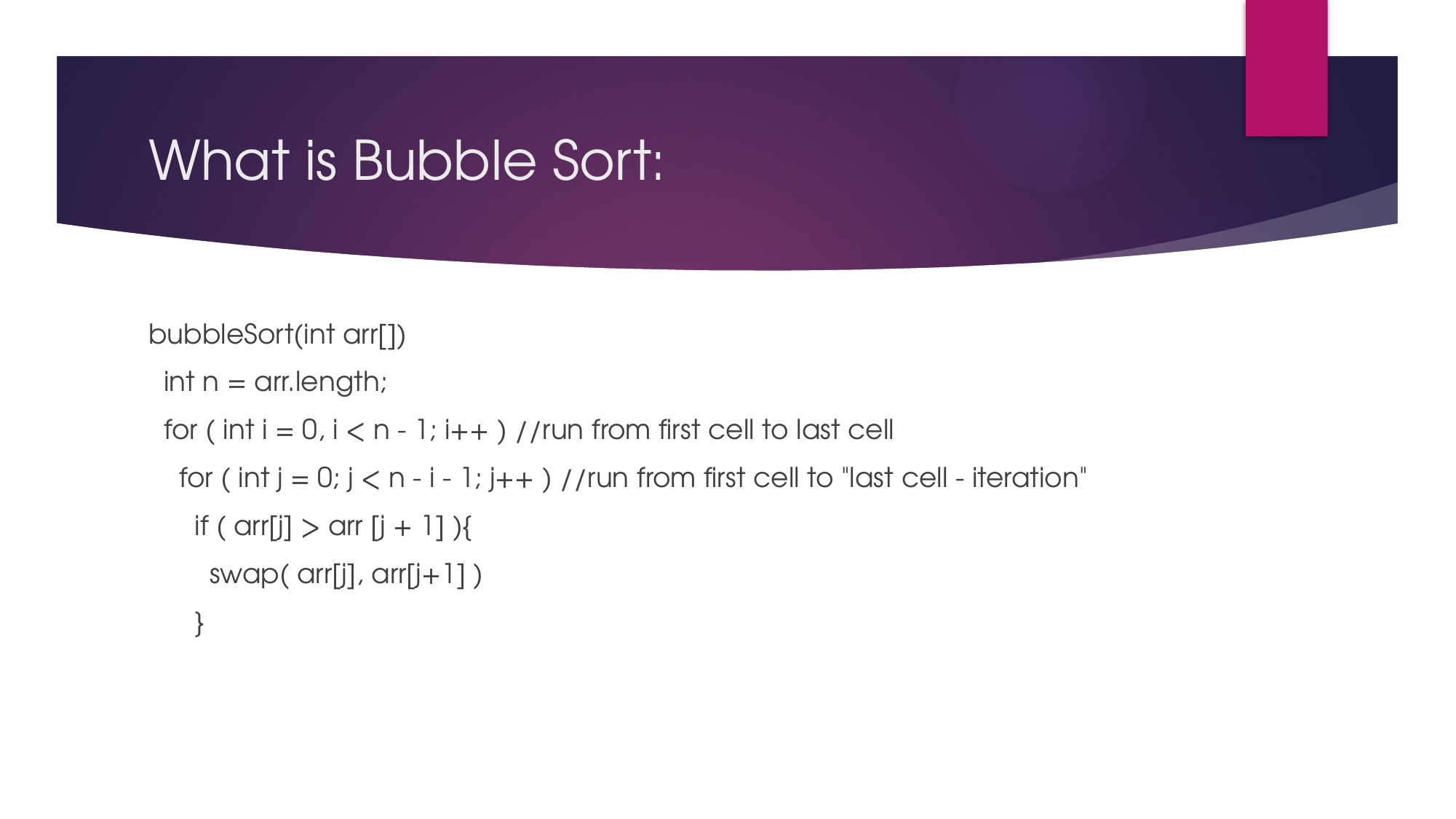

# What is Bubble Sort:
bubbleSort(int arr[])
  int n = arr.length;
  for ( int i = 0, i < n - 1; i++ ) //run from first cell to last cell
    for ( int j = 0; j < n - i - 1; j++ ) //run from first cell to "last cell - iteration"
      if ( arr[j] > arr [j + 1] ){
        swap( arr[j], arr[j+1] )
      }